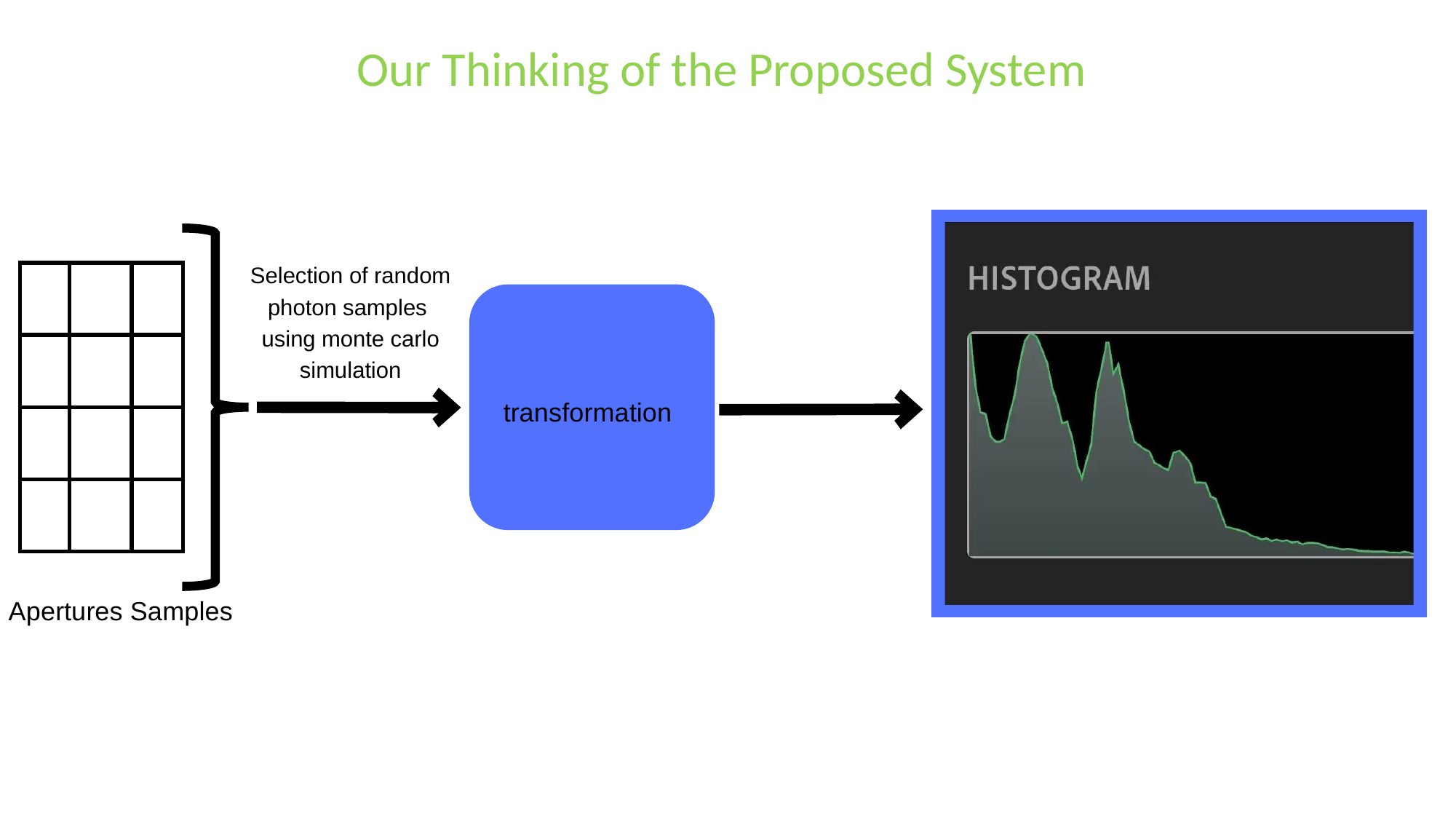

Our Thinking of the Proposed System

Selection of random photon samples  using monte carlo simulation
|  |  |  |
| --- | --- | --- |
|  |  |  |
|  |  |  |
|  |  |  |

transformation

Apertures Samples